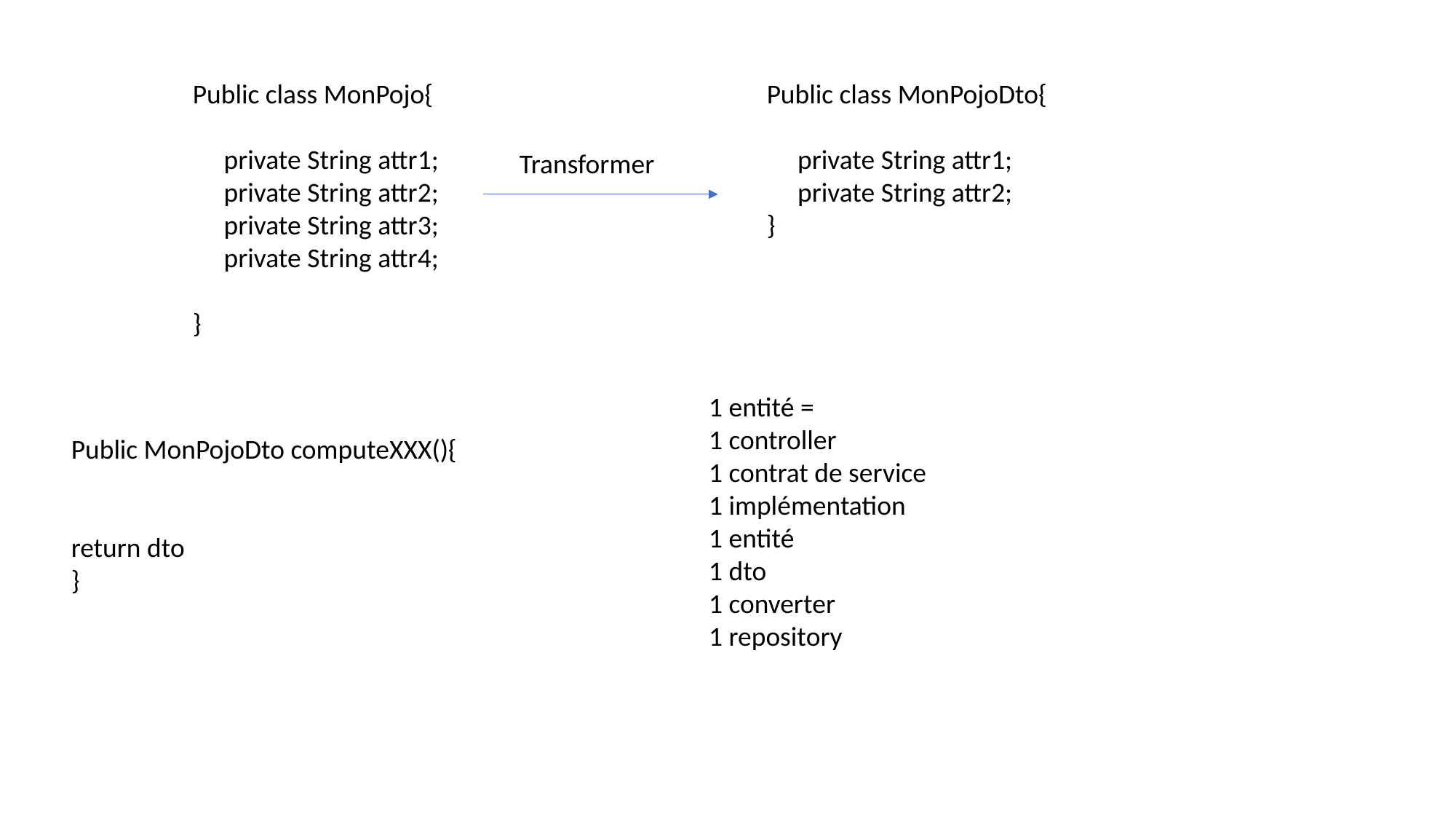

Public class MonPojo{

     private String attr1;
     private String attr2;
     private String attr3;
     private String attr4;

}
Public class MonPojoDto{

     private String attr1;
     private String attr2;
}
Transformer
1 entité =
1 controller
1 contrat de service
1 implémentation
1 entité
1 dto
1 converter
1 repository
Public MonPojoDto computeXXX(){

return dto
}